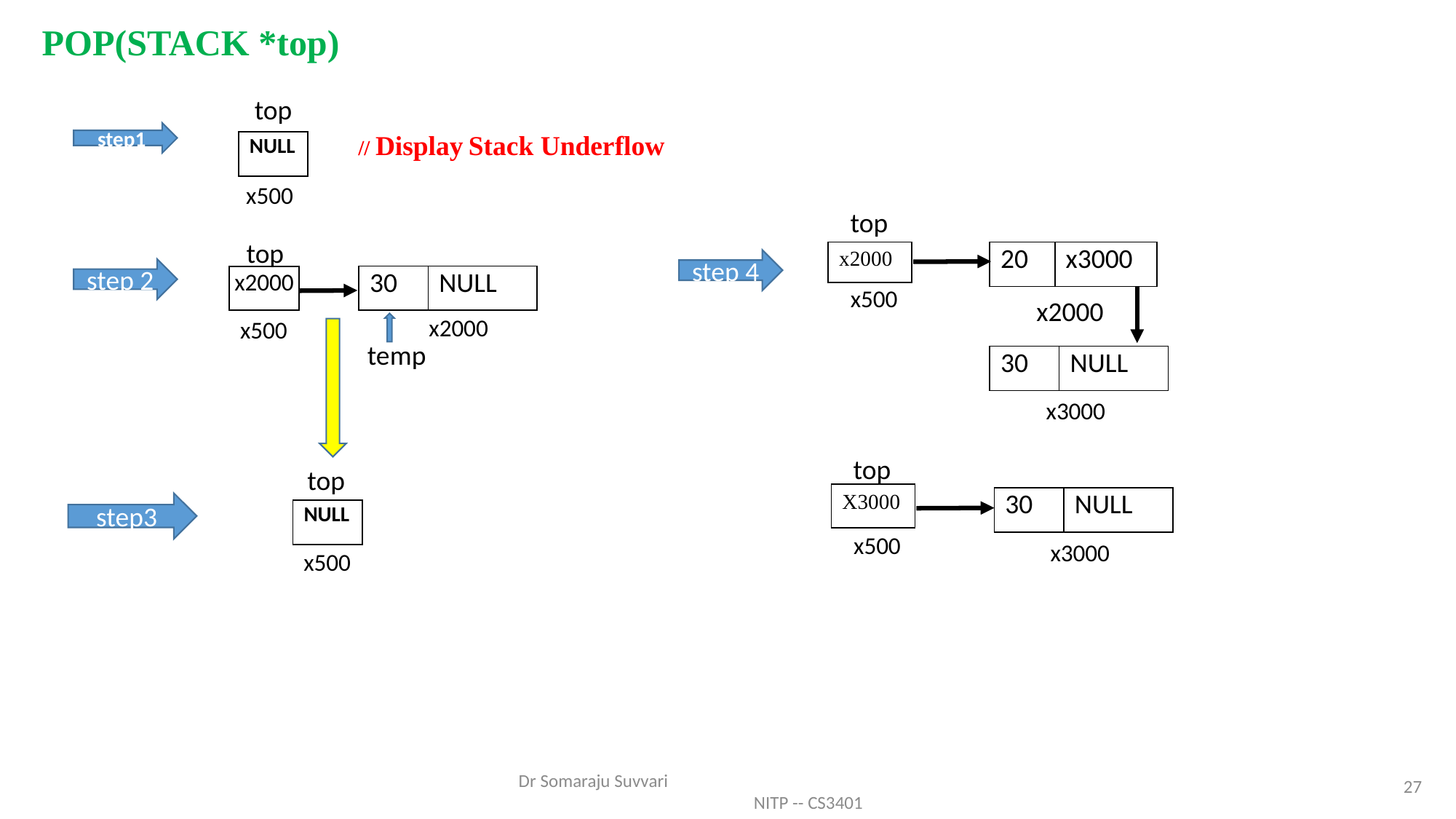

POP(STACK *top)
top
step1
// Display Stack Underflow
| NULL |
| --- |
x500
 top
 top
| x2000 |
| --- |
| 20 | x3000 |
| --- | --- |
step 4
step 2
x2000
| 30 | NULL |
| --- | --- |
|  |
| --- |
x500
x2000
x2000
x500

temp
| 30 | NULL |
| --- | --- |

x3000
 top
top
| X3000 |
| --- |
| 30 | NULL |
| --- | --- |
step3
| NULL |
| --- |
x500
x3000
x500
27
Dr Somaraju Suvvari                                                                                                        NITP -- CS3401